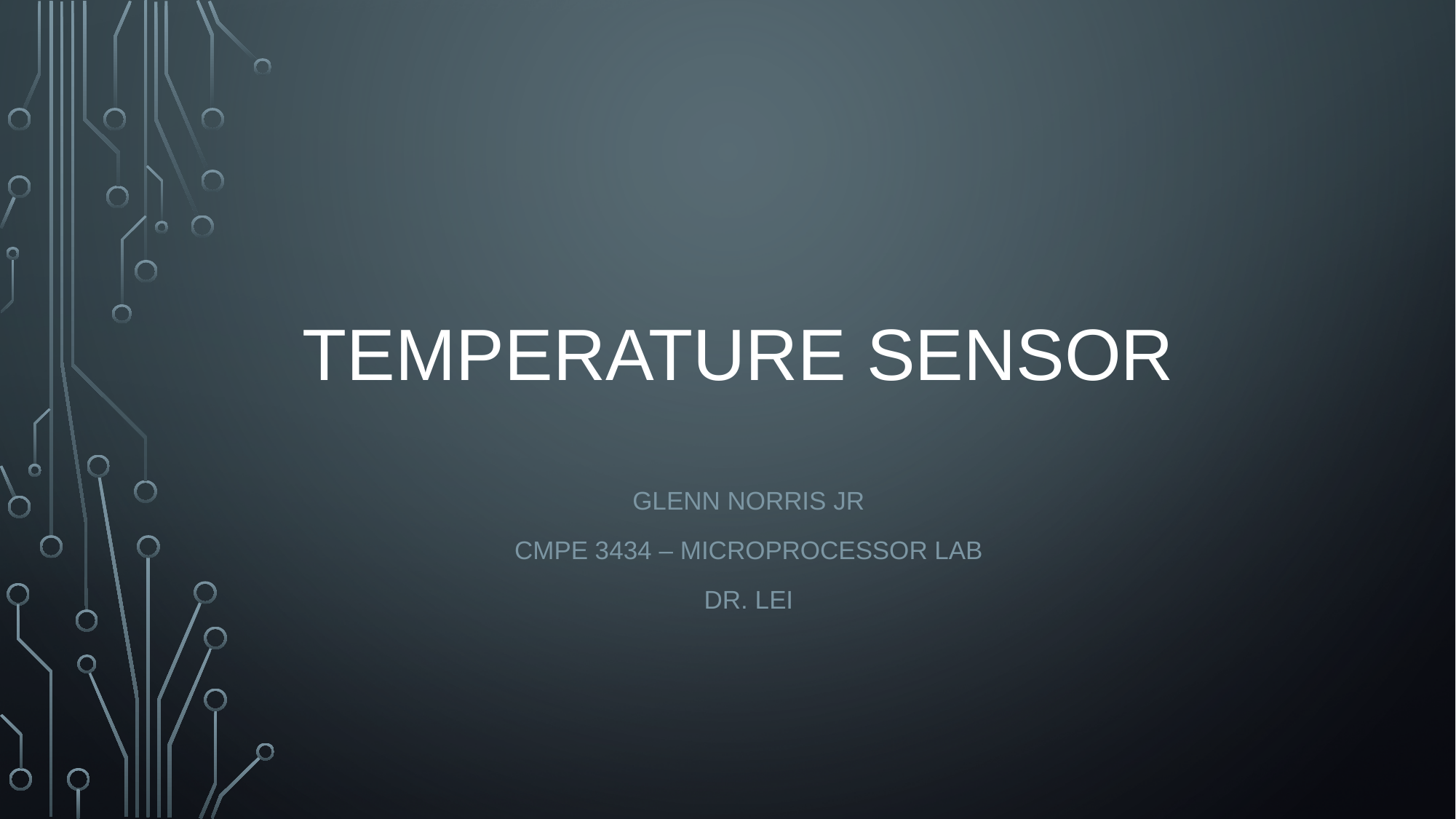

# Temperature sensor
Glenn norris jr
Cmpe 3434 – microprocessor lab
Dr. lei